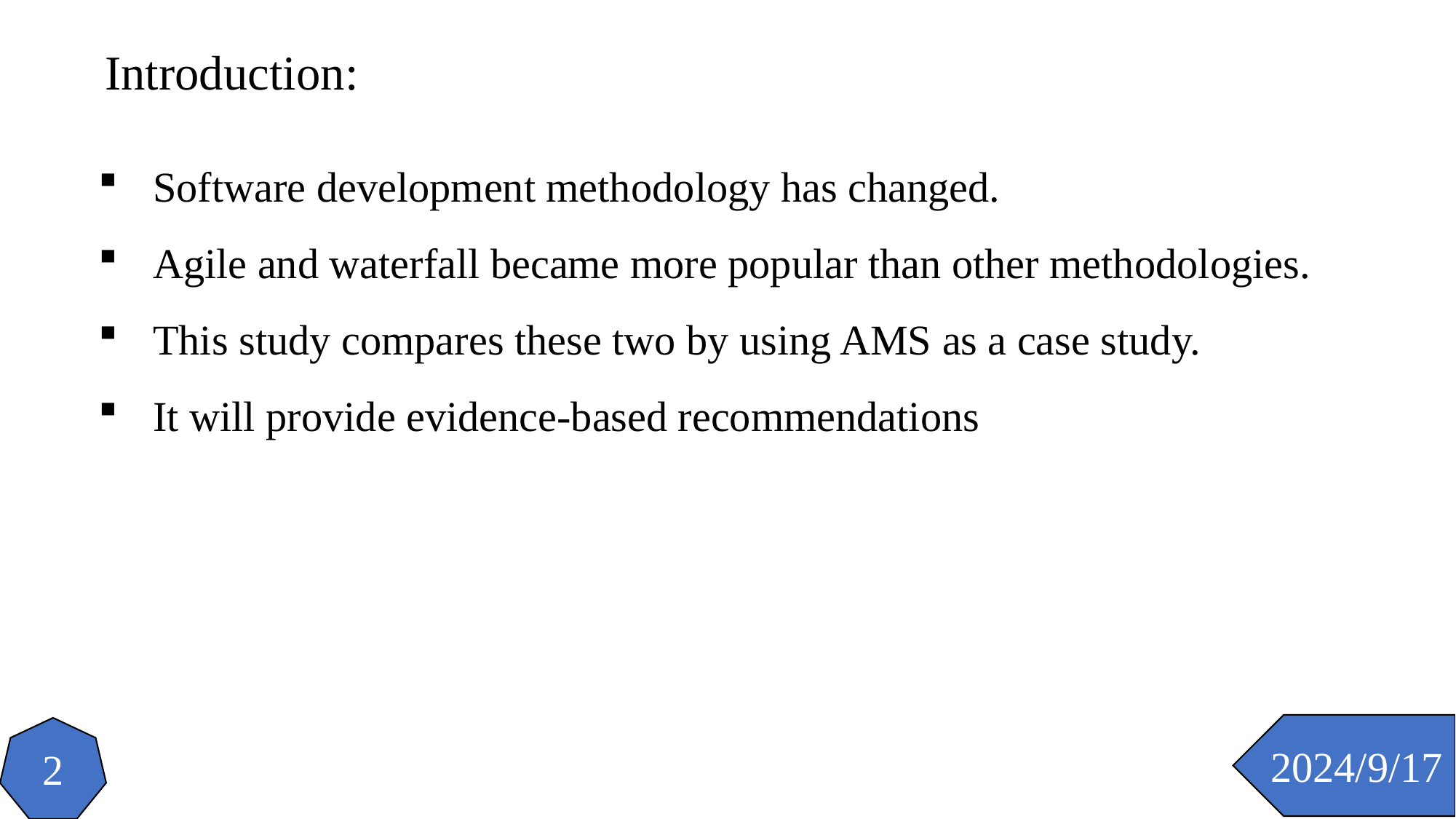

Introduction:
Software development methodology has changed.
Agile and waterfall became more popular than other methodologies.
This study compares these two by using AMS as a case study.
It will provide evidence-based recommendations

2024/9/17
2